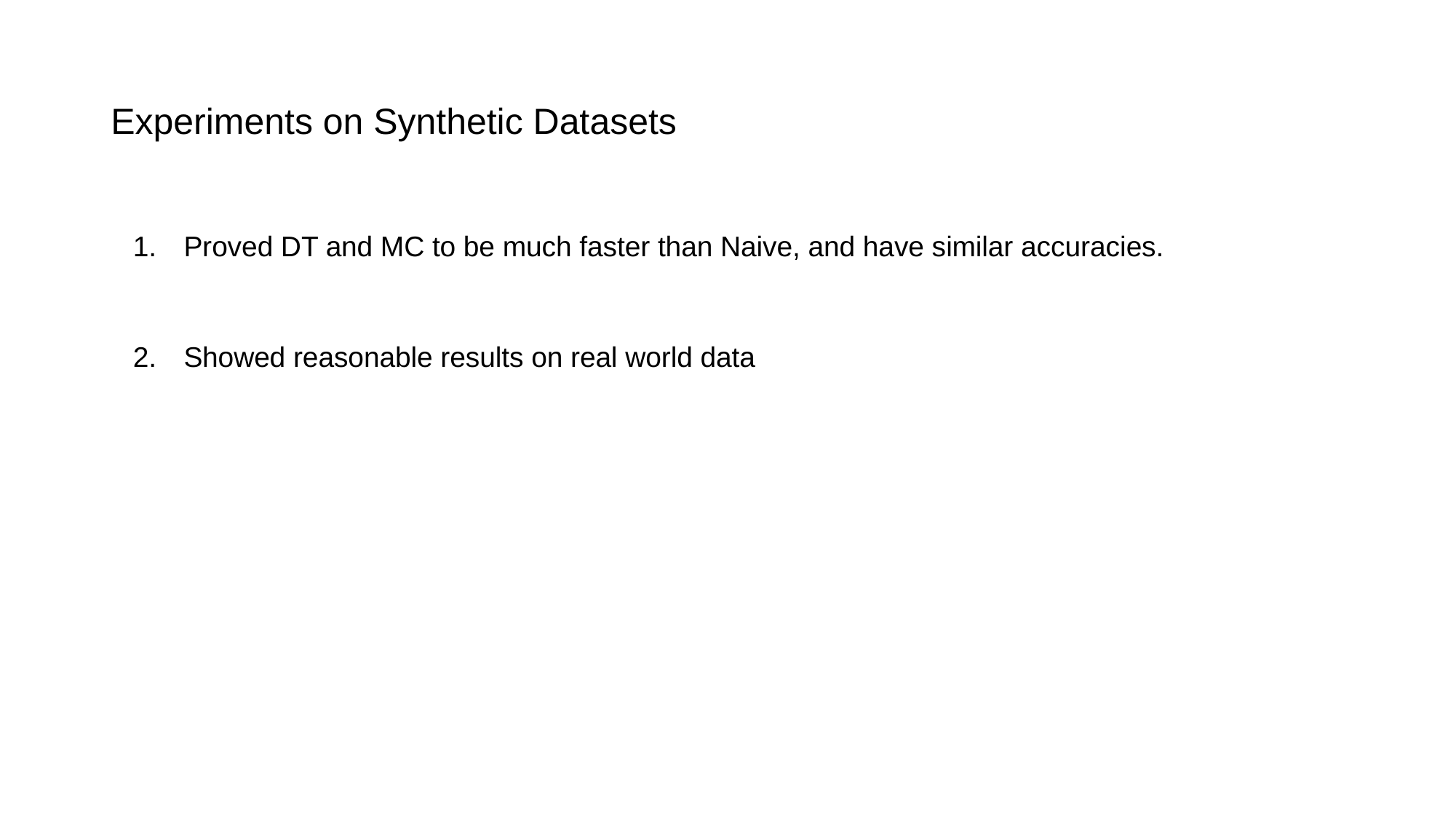

# Experiments on Synthetic Datasets
Proved DT and MC to be much faster than Naive, and have similar accuracies.

Showed reasonable results on real world data